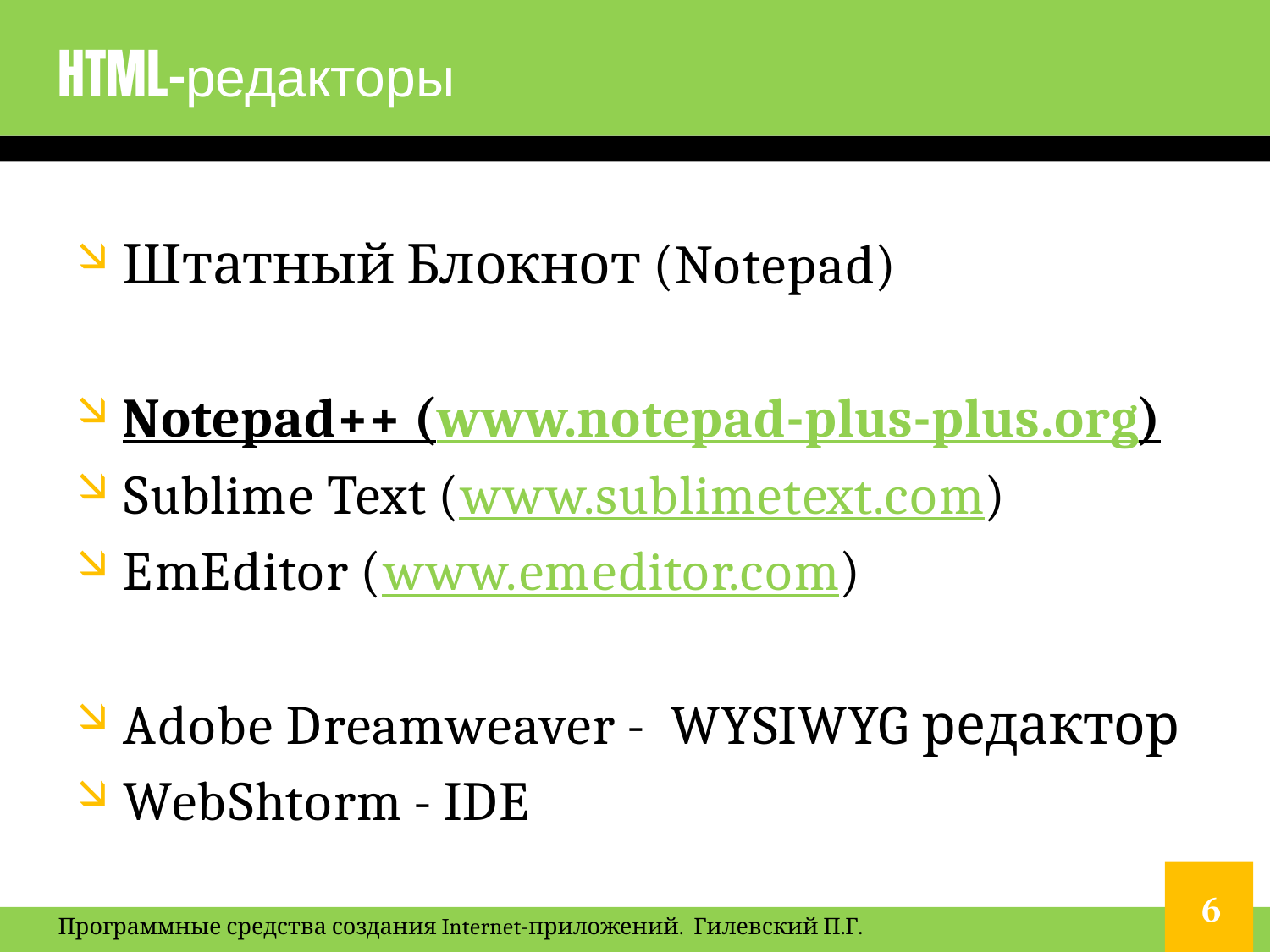

# HTML-редакторы
Штатный Блокнот (Notepad)

Notepad++ (www.notepad-plus-plus.org)
Sublime Text (www.sublimetext.com)
EmEditor (www.emeditor.com)

Adobe Dreamweaver -  WYSIWYG редактор
WebShtorm - IDE
6